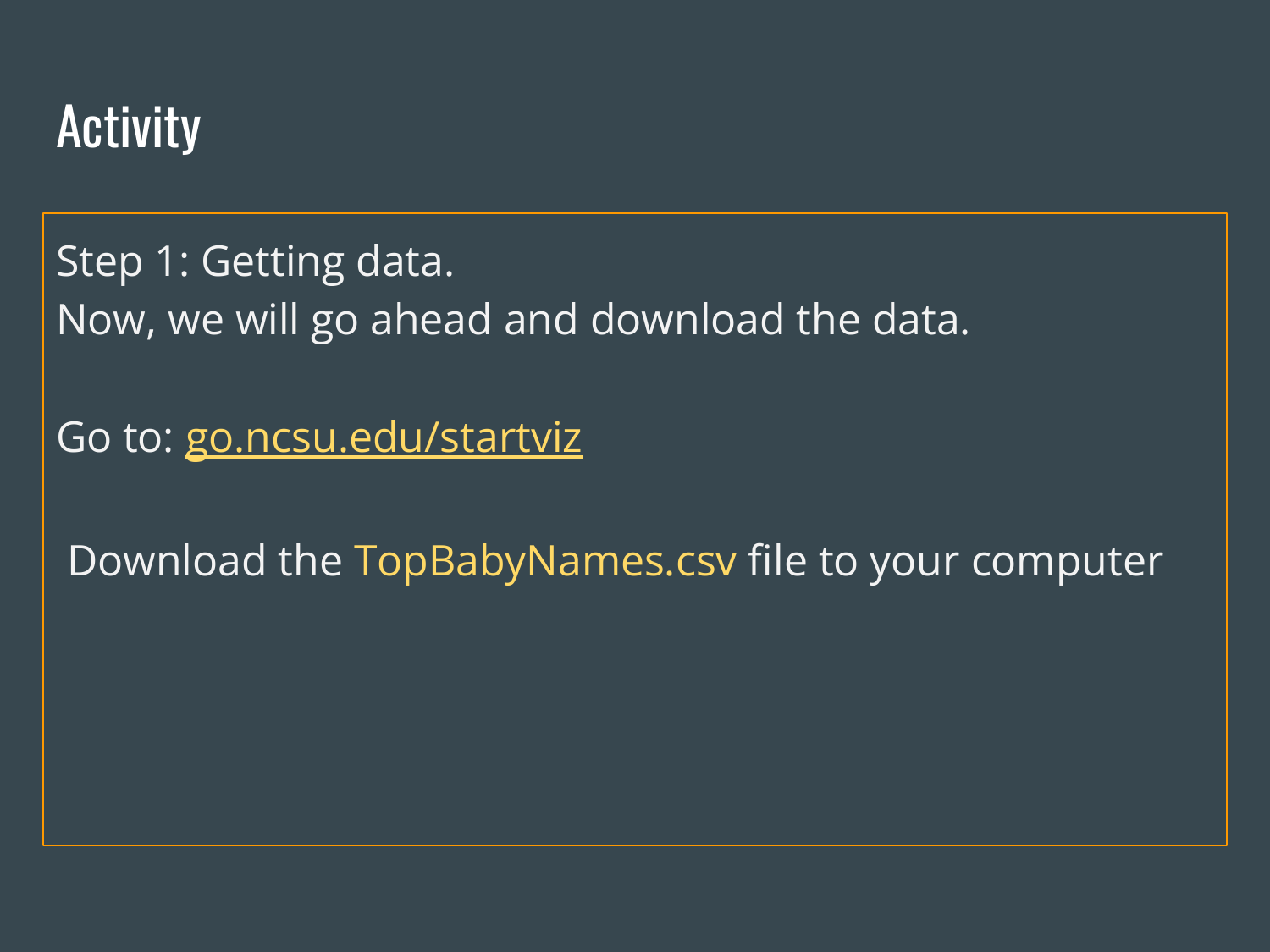

# Activity
Step 1: Getting data.
Now, we will go ahead and download the data.

Go to: go.ncsu.edu/startviz

 Download the TopBabyNames.csv file to your computer